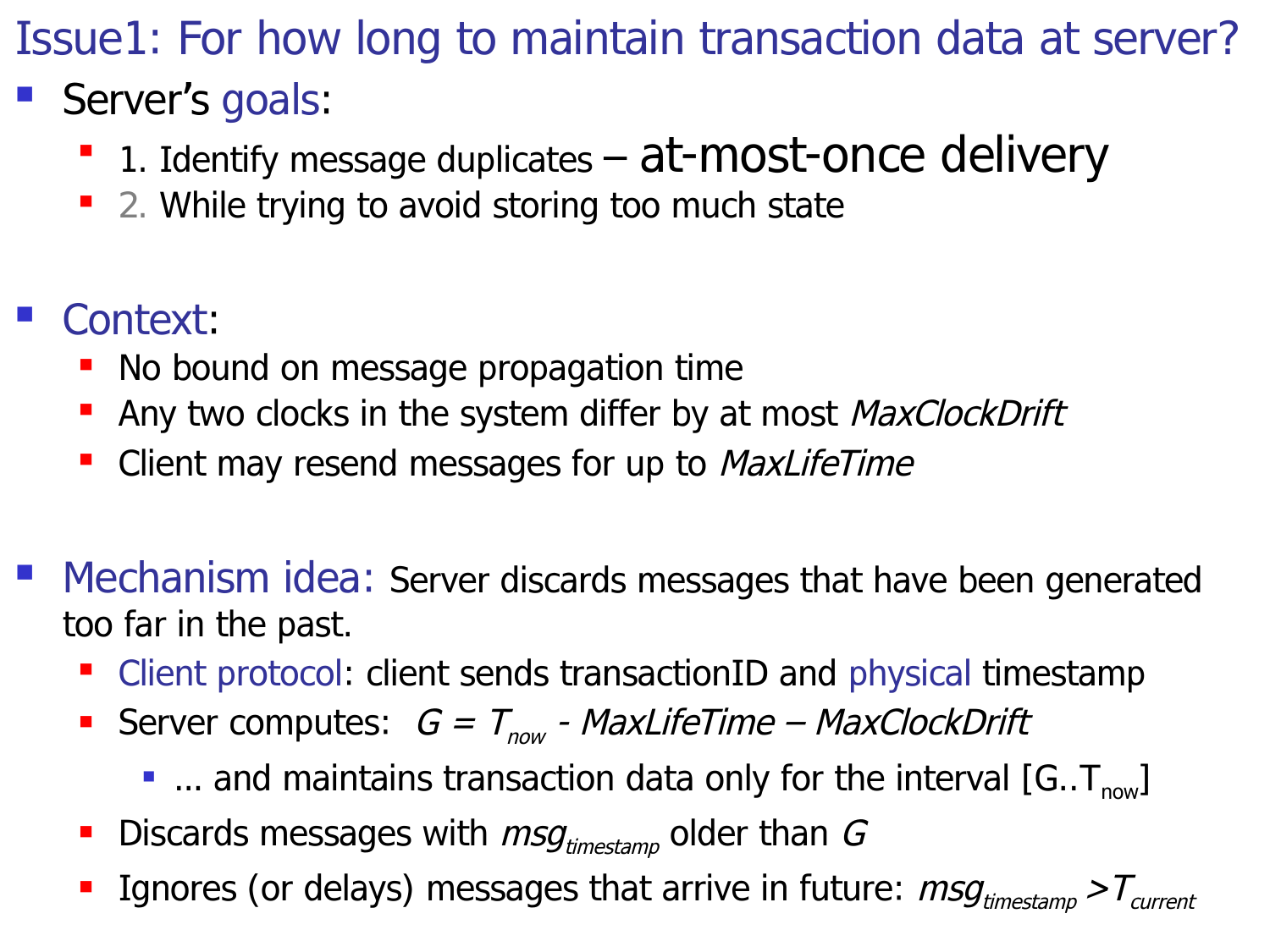

Issue1: For how long to maintain transaction data at server?
Server’s goals:
1. Identify message duplicates – at-most-once delivery
2. While trying to avoid storing too much state

Context:
No bound on message propagation time
Any two clocks in the system differ by at most MaxClockDrift
Client may resend messages for up to MaxLifeTime

Mechanism idea: Server discards messages that have been generated too far in the past.
Client protocol: client sends transactionID and physical timestamp
Server computes:  G = Tnow - MaxLifeTime – MaxClockDrift
… and maintains transaction data only for the interval [G..Tnow]
Discards messages with msgtimestamp older than G
Ignores (or delays) messages that arrive in future: msgtimestamp >Tcurrent